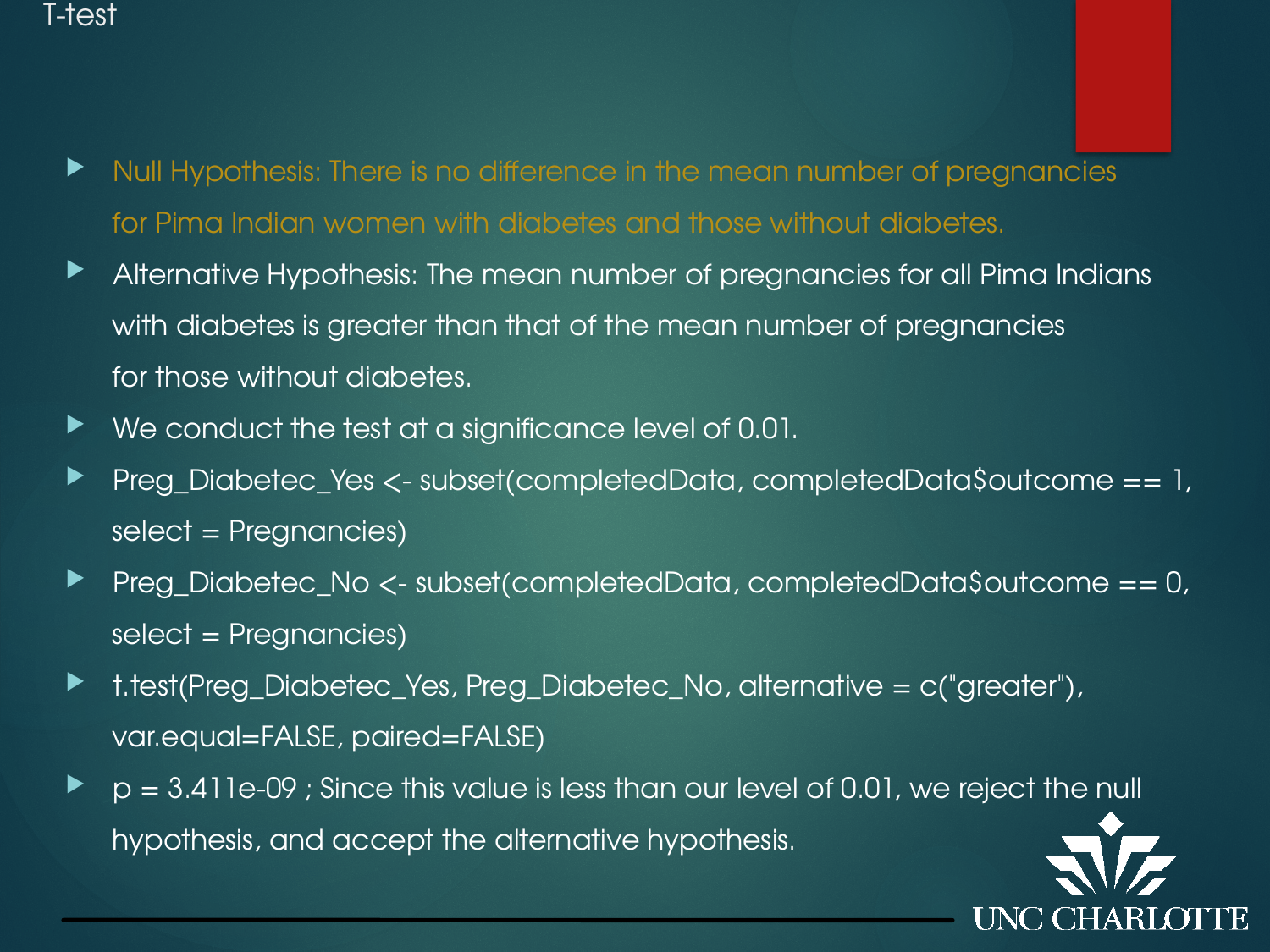

# T-test
Null Hypothesis: There is no difference in the mean number of pregnancies
      for Pima Indian women with diabetes and those without diabetes.
Alternative Hypothesis: The mean number of pregnancies for all Pima Indians
      with diabetes is greater than that of the mean number of pregnancies
      for those without diabetes.
We conduct the test at a significance level of 0.01.
Preg_Diabetec_Yes <- subset(completedData, completedData$outcome == 1,
      select = Pregnancies)
Preg_Diabetec_No <- subset(completedData, completedData$outcome == 0,
      select = Pregnancies)
t.test(Preg_Diabetec_Yes, Preg_Diabetec_No, alternative = c("greater"),
      var.equal=FALSE, paired=FALSE)
p = 3.411e-09 ; Since this value is less than our level of 0.01, we reject the null
      hypothesis, and accept the alternative hypothesis.